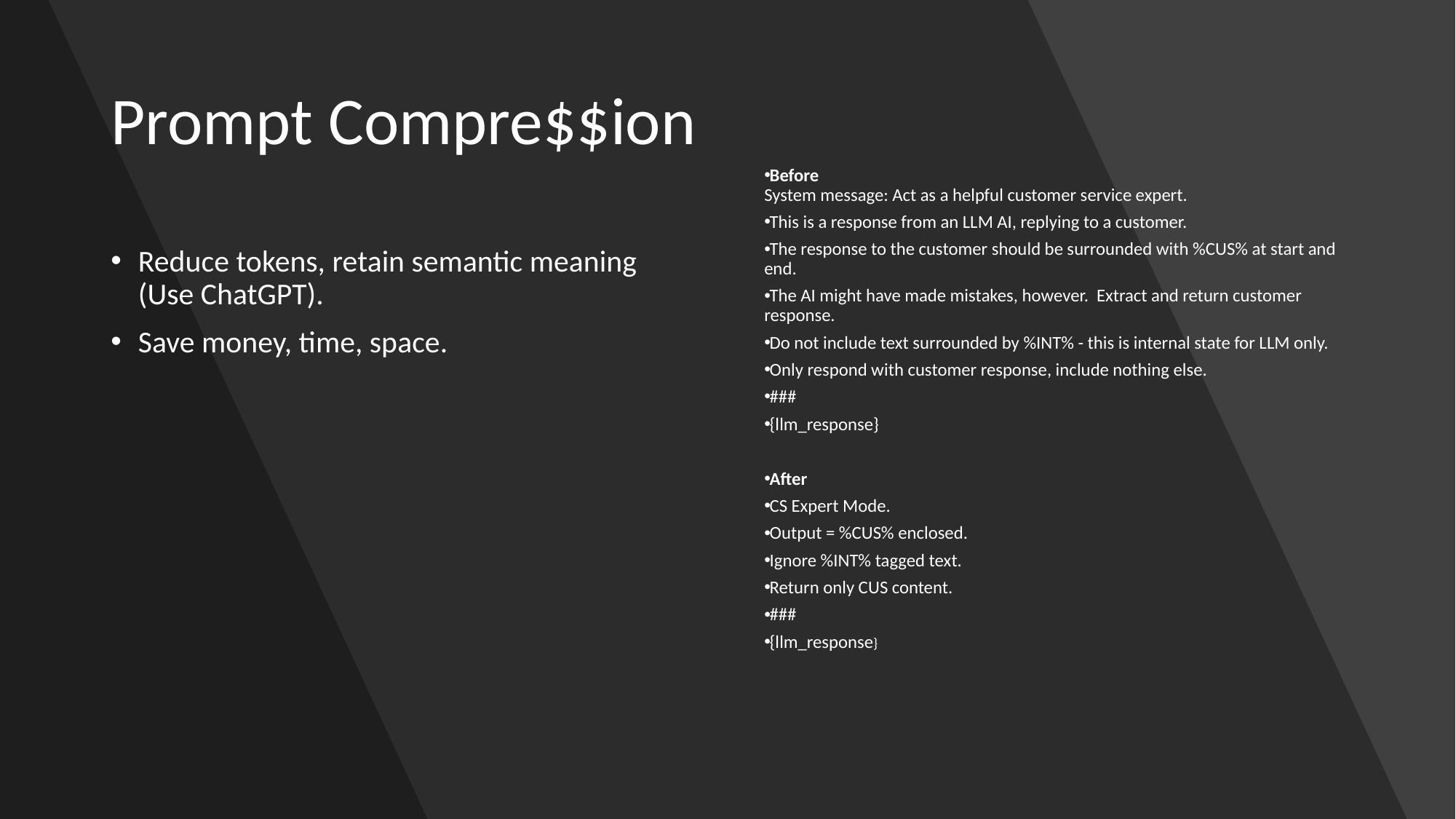

# Prompt Compre$$ion
Before
System message: Act as a helpful customer service expert.
This is a response from an LLM AI, replying to a customer.
The response to the customer should be surrounded with %CUS% at start and end.
The AI might have made mistakes, however.  Extract and return customer response.
Do not include text surrounded by %INT% - this is internal state for LLM only.
Only respond with customer response, include nothing else.
###
{llm_response}

After
CS Expert Mode.
Output = %CUS% enclosed.
Ignore %INT% tagged text.
Return only CUS content.
###
{llm_response}
Reduce tokens, retain semantic meaning (Use ChatGPT).
Save money, time, space.